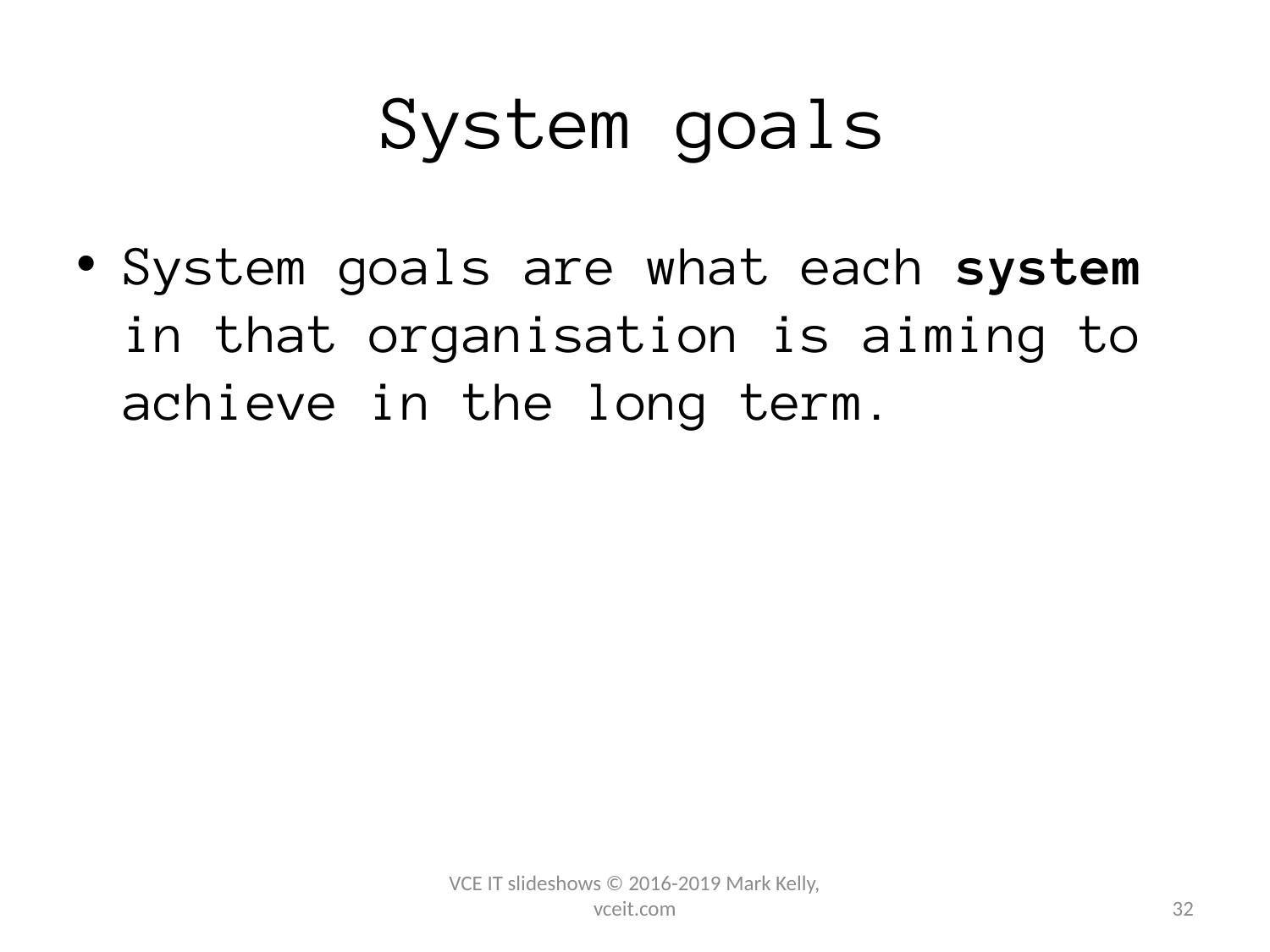

# System goals
System goals are what each system in that organisation is aiming to achieve in the long term.
VCE IT slideshows © 2016-2019 Mark Kelly, vceit.com

32